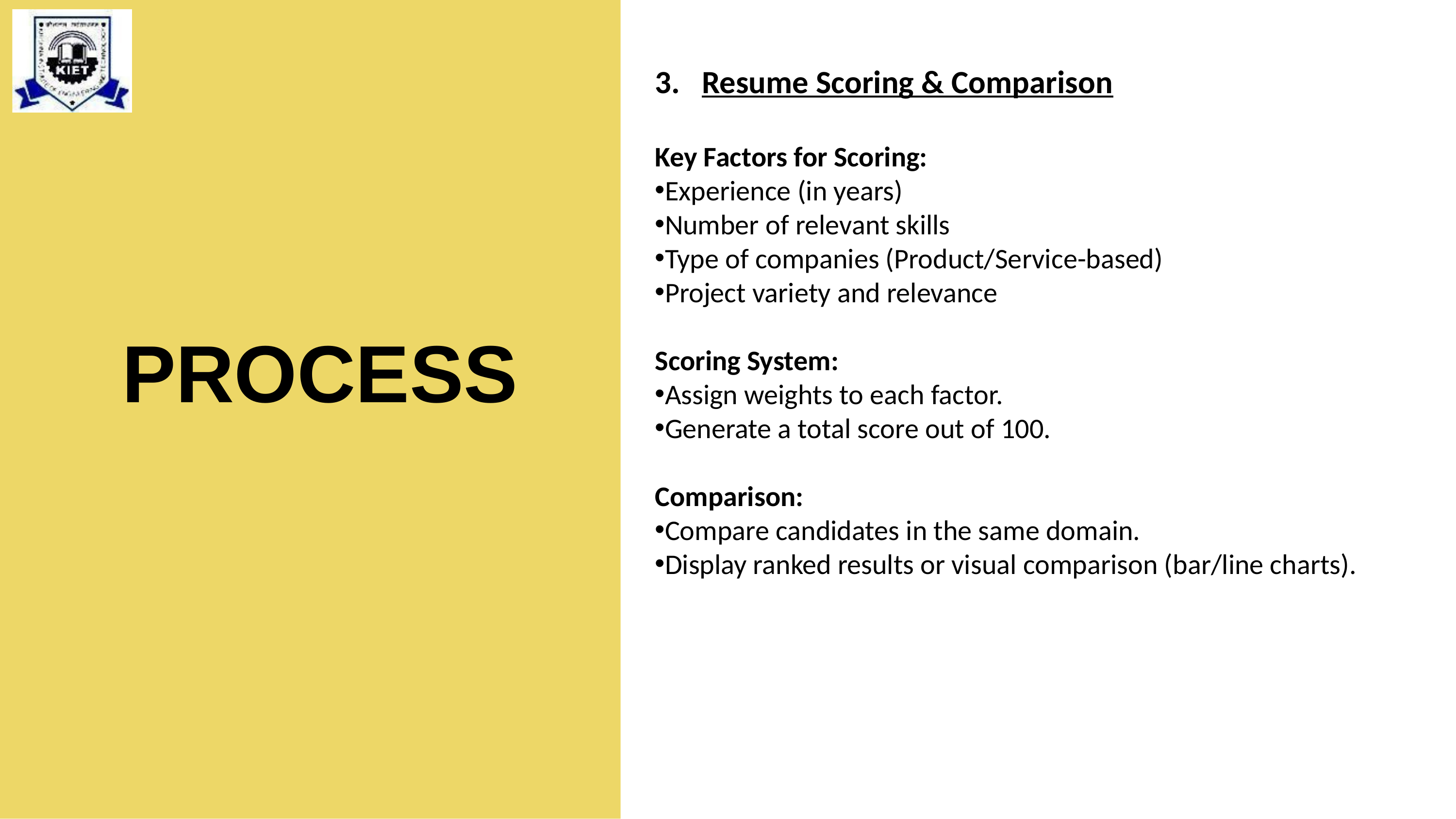

3.   Resume Scoring & Comparison

Key Factors for Scoring:
Experience (in years)
Number of relevant skills
Type of companies (Product/Service-based)
Project variety and relevance

Scoring System:
Assign weights to each factor.
Generate a total score out of 100.

Comparison:
Compare candidates in the same domain.
Display ranked results or visual comparison (bar/line charts).
PROCESS